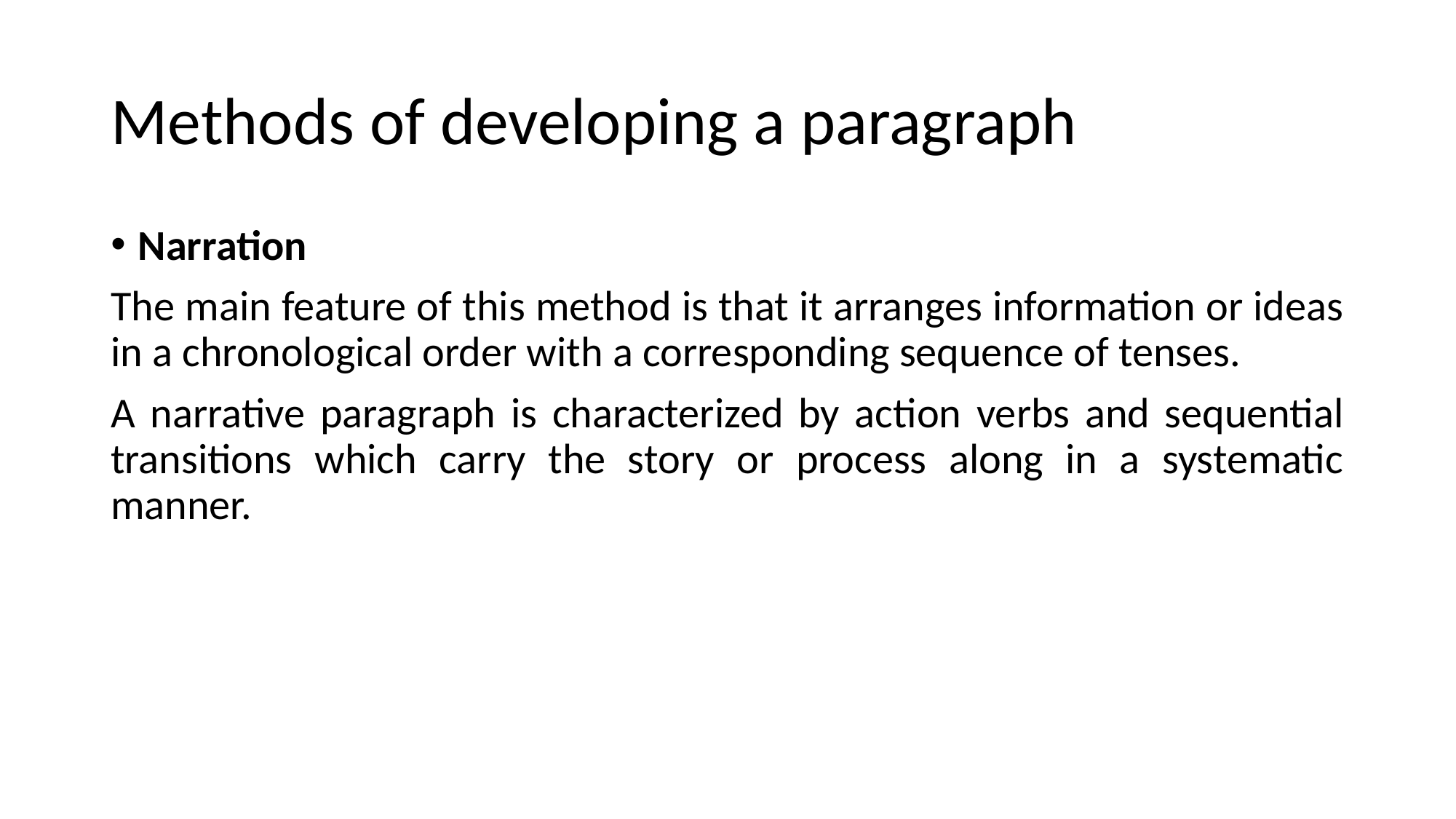

# Methods of developing a paragraph
Narration
The main feature of this method is that it arranges information or ideas in a chronological order with a corresponding sequence of tenses.
A narrative paragraph is characterized by action verbs and sequential transitions which carry the story or process along in a systematic manner.